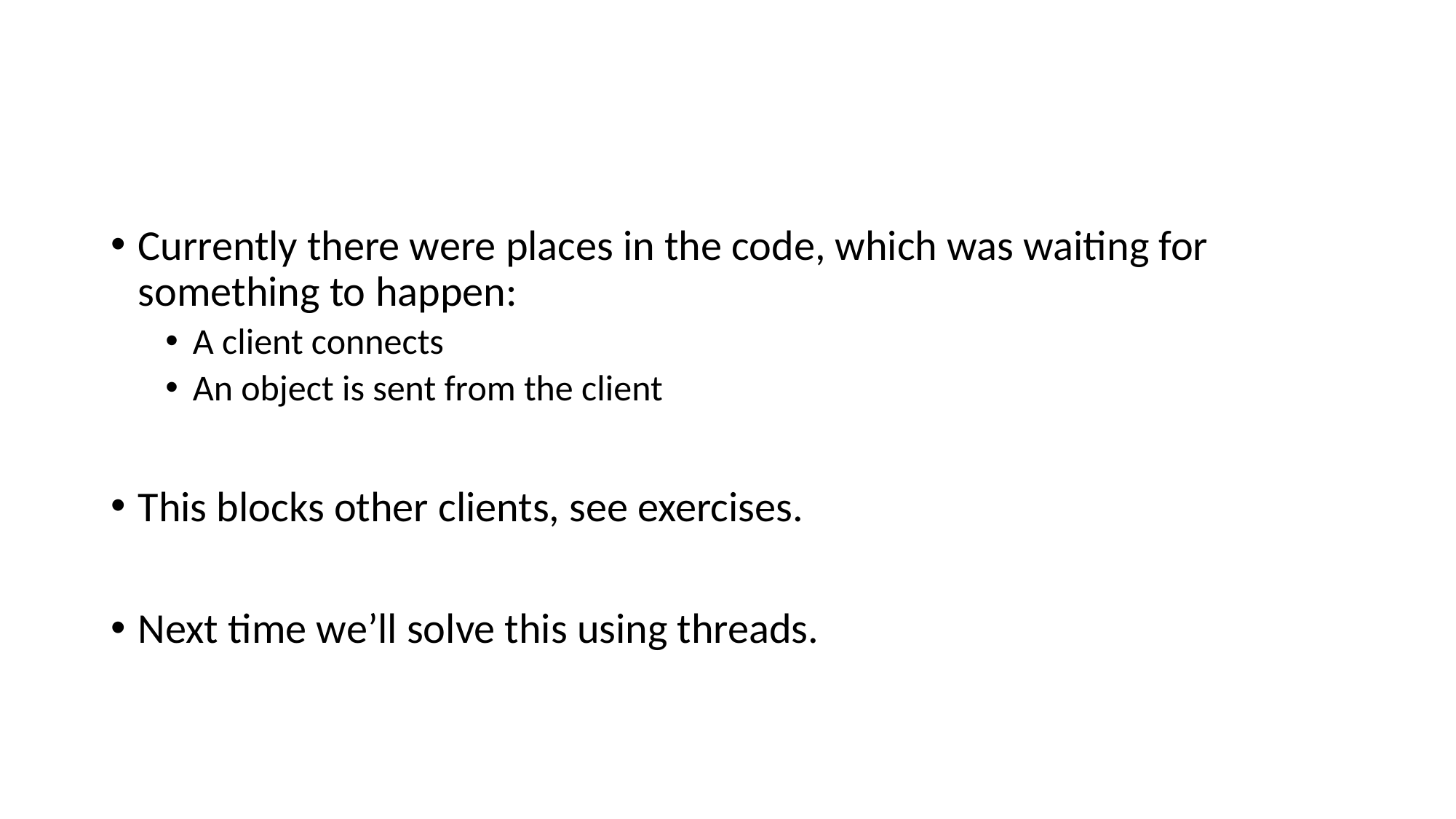

Currently there were places in the code, which was waiting for something to happen:
A client connects
An object is sent from the client

This blocks other clients, see exercises.

Next time we’ll solve this using threads.